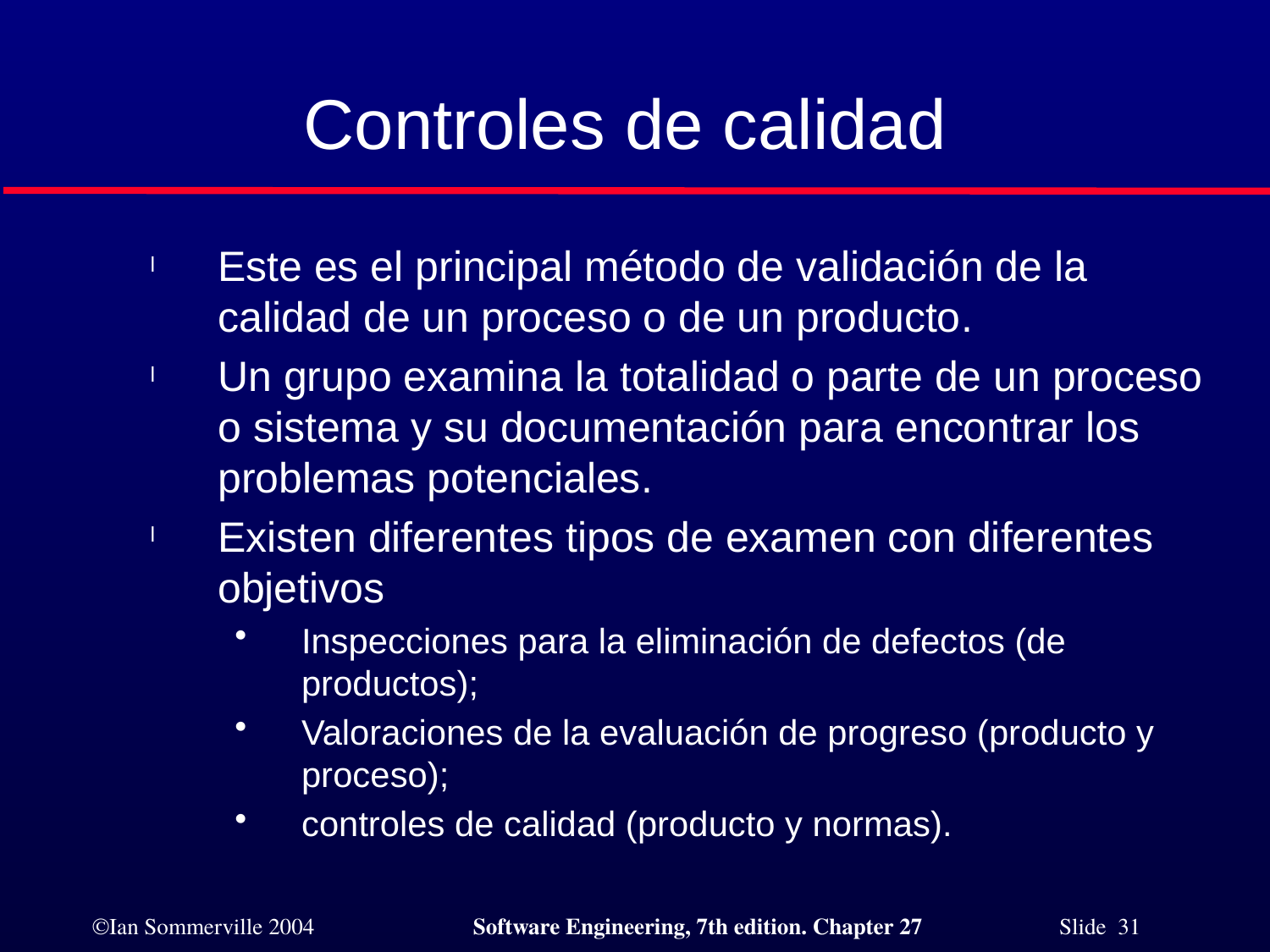

# Controles de calidad
Este es el principal método de validación de la calidad de un proceso o de un producto.
Un grupo examina la totalidad o parte de un proceso o sistema y su documentación para encontrar los problemas potenciales.
Existen diferentes tipos de examen con diferentes objetivos
Inspecciones para la eliminación de defectos (de productos);
Valoraciones de la evaluación de progreso (producto y proceso);
controles de calidad (producto y normas).